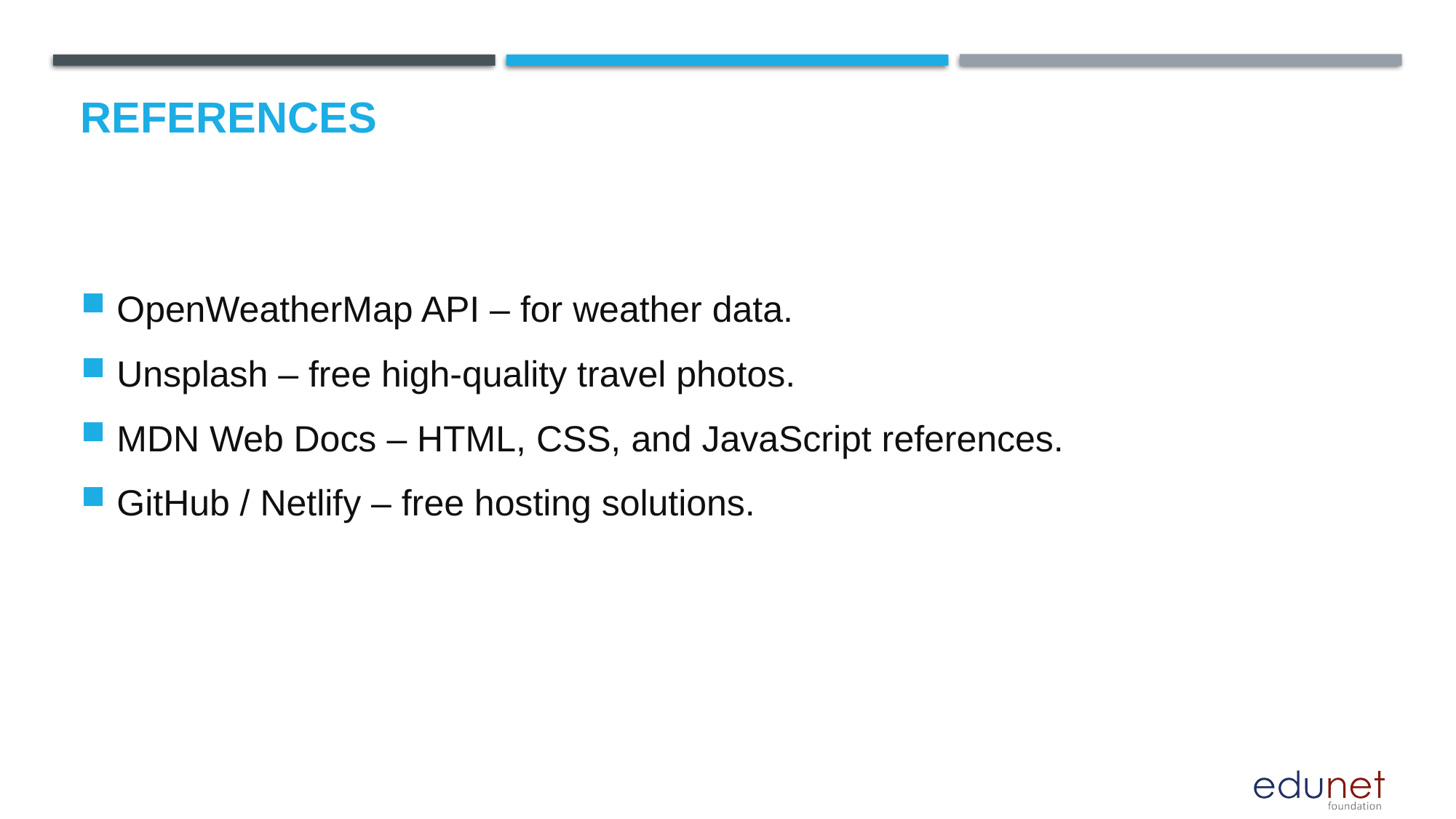

# References
OpenWeatherMap API – for weather data.
Unsplash – free high-quality travel photos.
MDN Web Docs – HTML, CSS, and JavaScript references.
GitHub / Netlify – free hosting solutions.